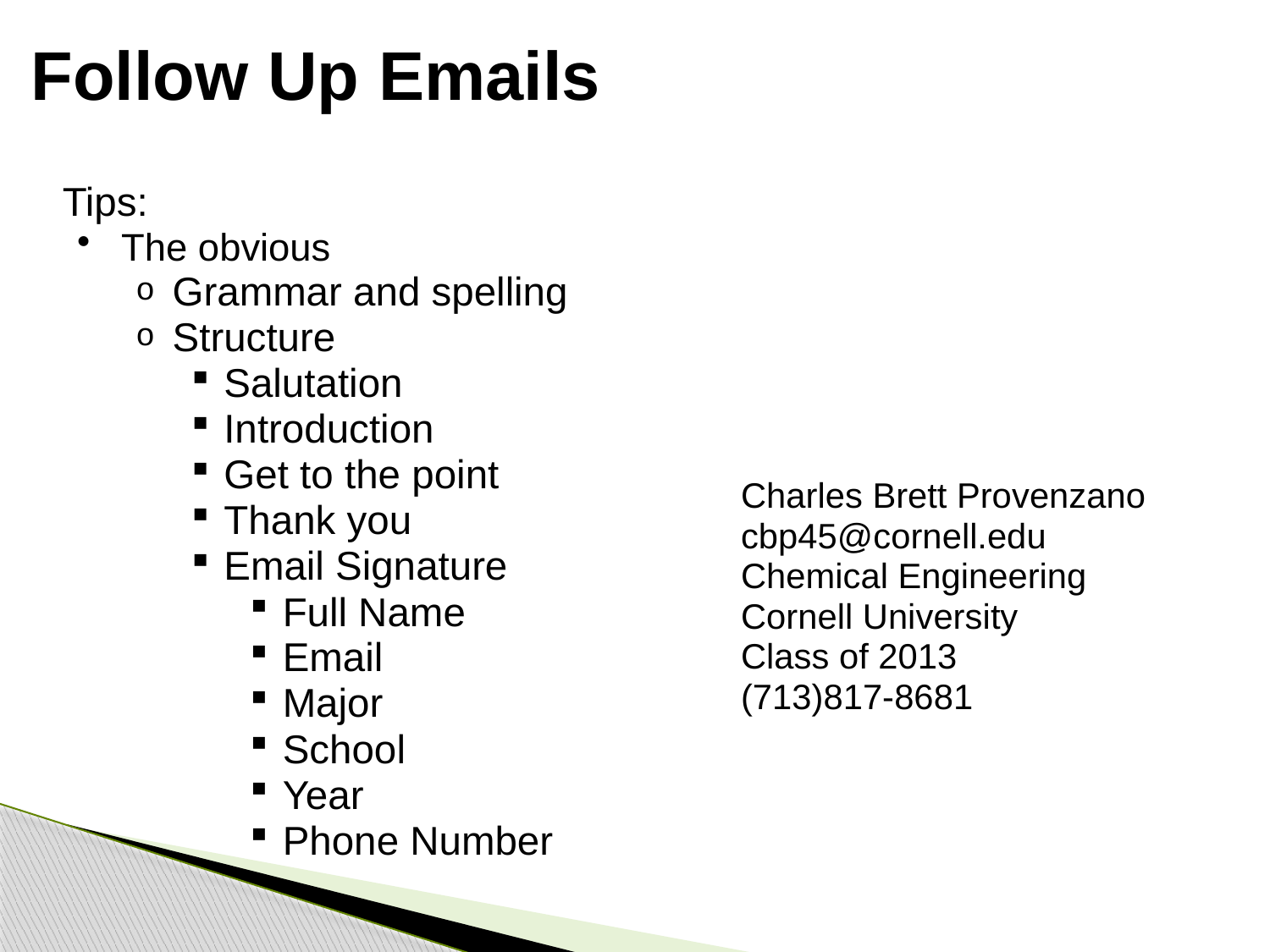

# Follow Up Emails
Tips:
The obvious
Grammar and spelling
Structure
Salutation
Introduction
Get to the point
Thank you
Email Signature
Full Name
Email
Major
School
Year
Phone Number
Charles Brett Provenzano
cbp45@cornell.edu
Chemical Engineering
Cornell University
Class of 2013
(713)817-8681